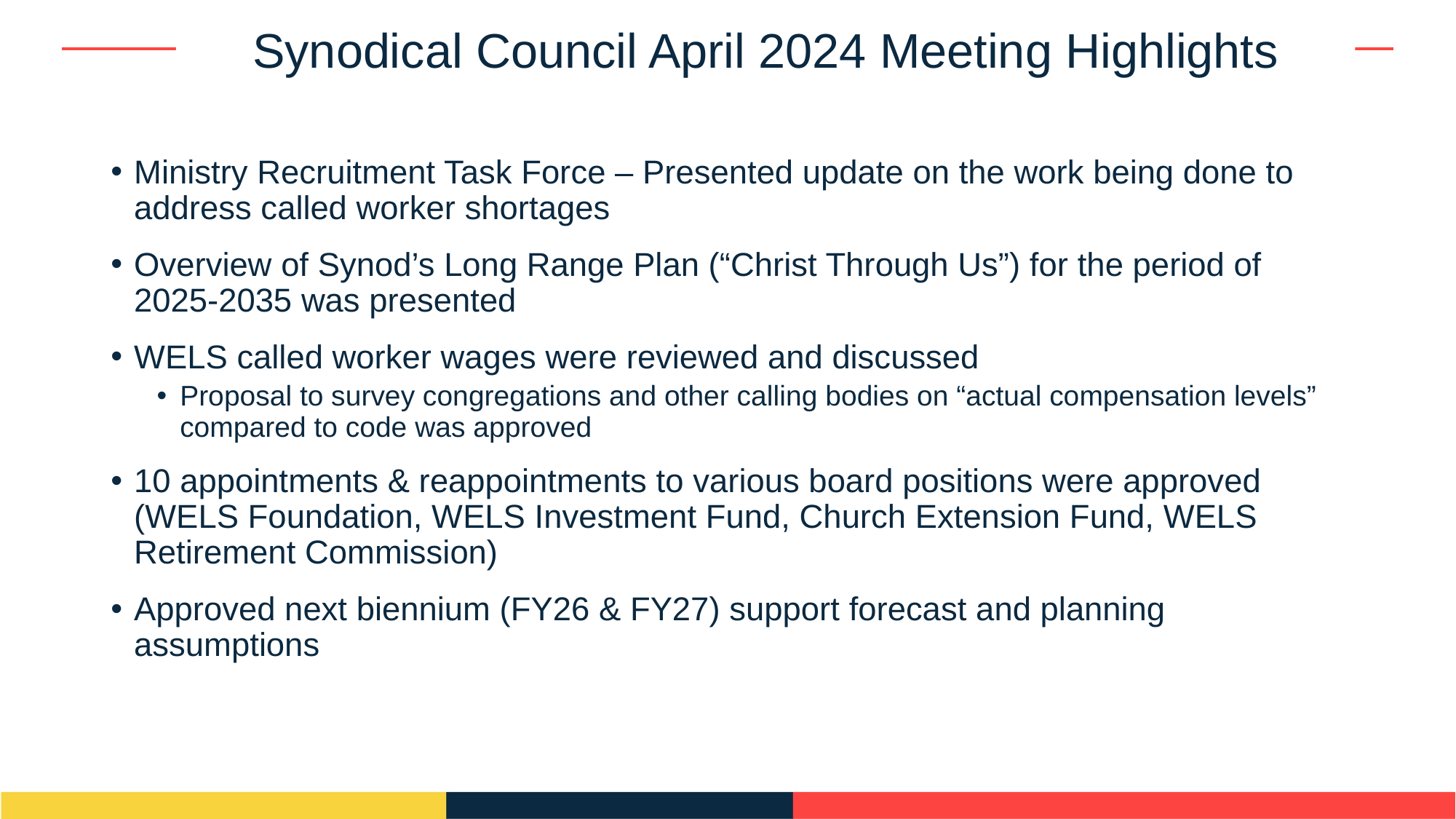

Synodical Council April 2024 Meeting Highlights
Ministry Recruitment Task Force – Presented update on the work being done to address called worker shortages
Overview of Synod’s Long Range Plan (“Christ Through Us”) for the period of 2025-2035 was presented
WELS called worker wages were reviewed and discussed
Proposal to survey congregations and other calling bodies on “actual compensation levels” compared to code was approved
10 appointments & reappointments to various board positions were approved (WELS Foundation, WELS Investment Fund, Church Extension Fund, WELS Retirement Commission)
Approved next biennium (FY26 & FY27) support forecast and planning assumptions